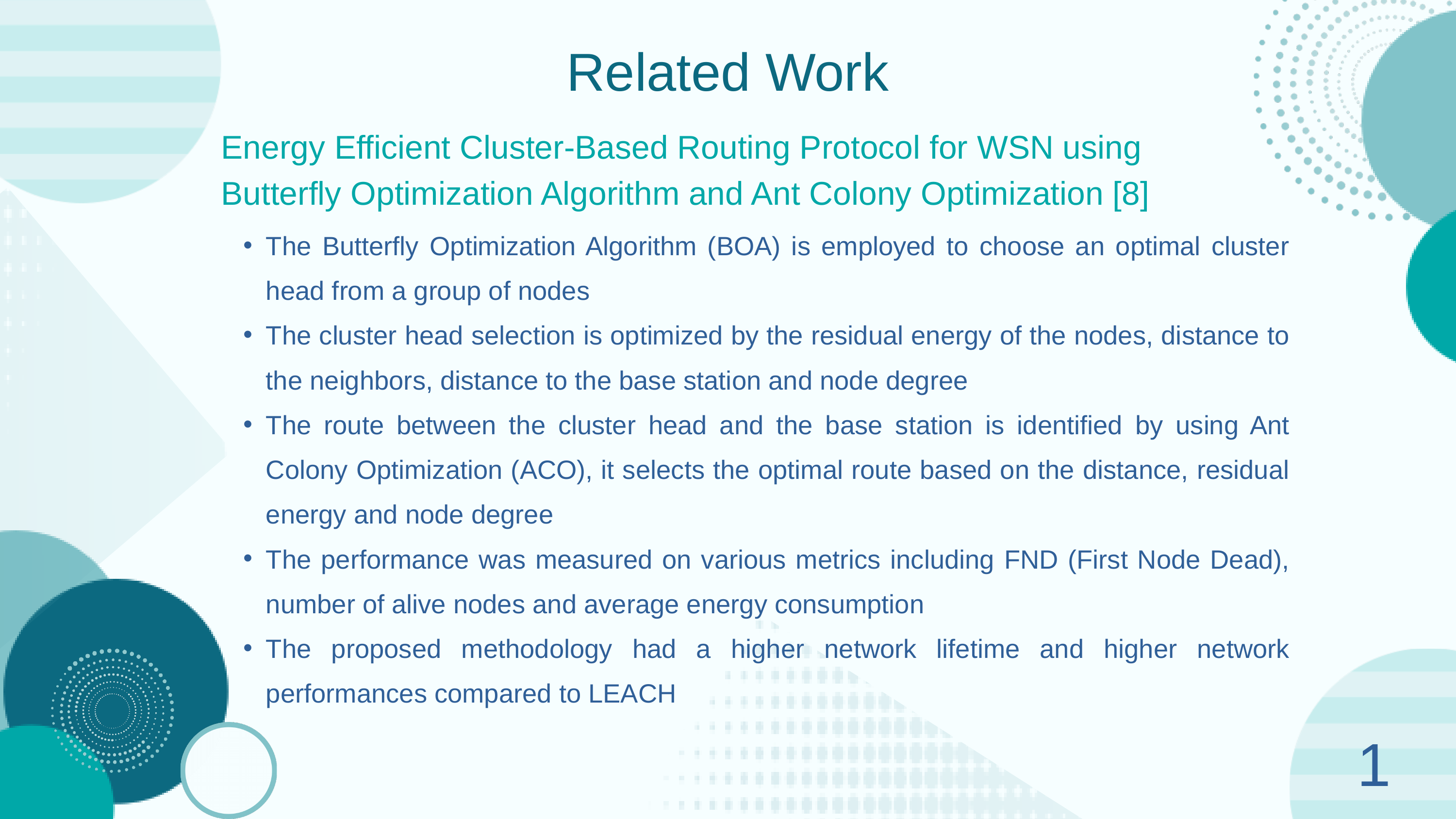

Related Work
Energy Efficient Cluster-Based Routing Protocol for WSN using Butterfly Optimization Algorithm and Ant Colony Optimization [8]
The Butterfly Optimization Algorithm (BOA) is employed to choose an optimal cluster head from a group of nodes
The cluster head selection is optimized by the residual energy of the nodes, distance to the neighbors, distance to the base station and node degree
The route between the cluster head and the base station is identified by using Ant Colony Optimization (ACO), it selects the optimal route based on the distance, residual energy and node degree
The performance was measured on various metrics including FND (First Node Dead), number of alive nodes and average energy consumption
The proposed methodology had a higher network lifetime and higher network performances compared to LEACH

10